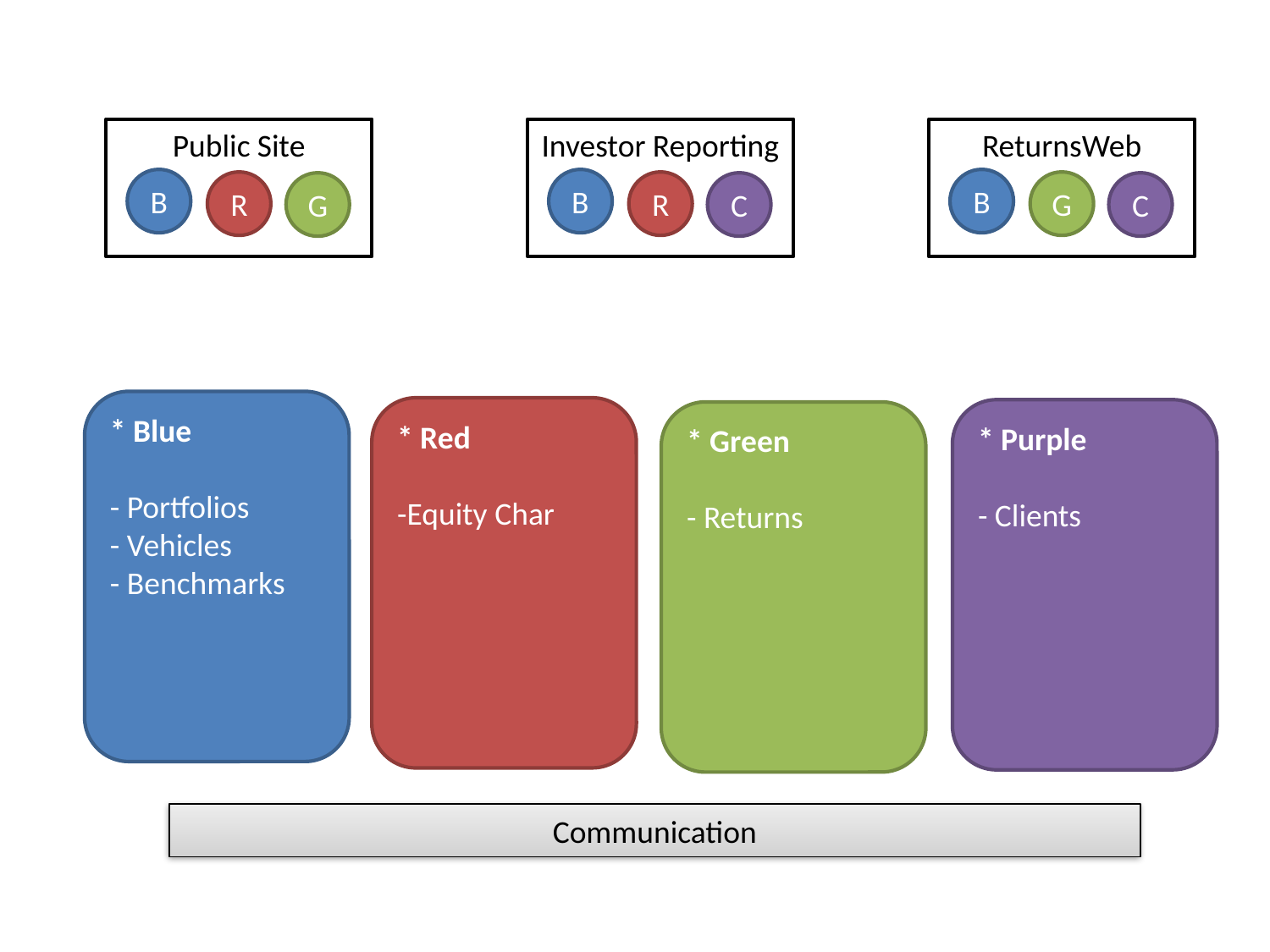

Public Site
Investor Reporting
ReturnsWeb
B
B
B
R
R
G
G
C
C
* Blue

- Portfolios
- Vehicles
- Benchmarks
* Red

-Equity Char
* Purple

- Clients
* Green

- Returns
Communication